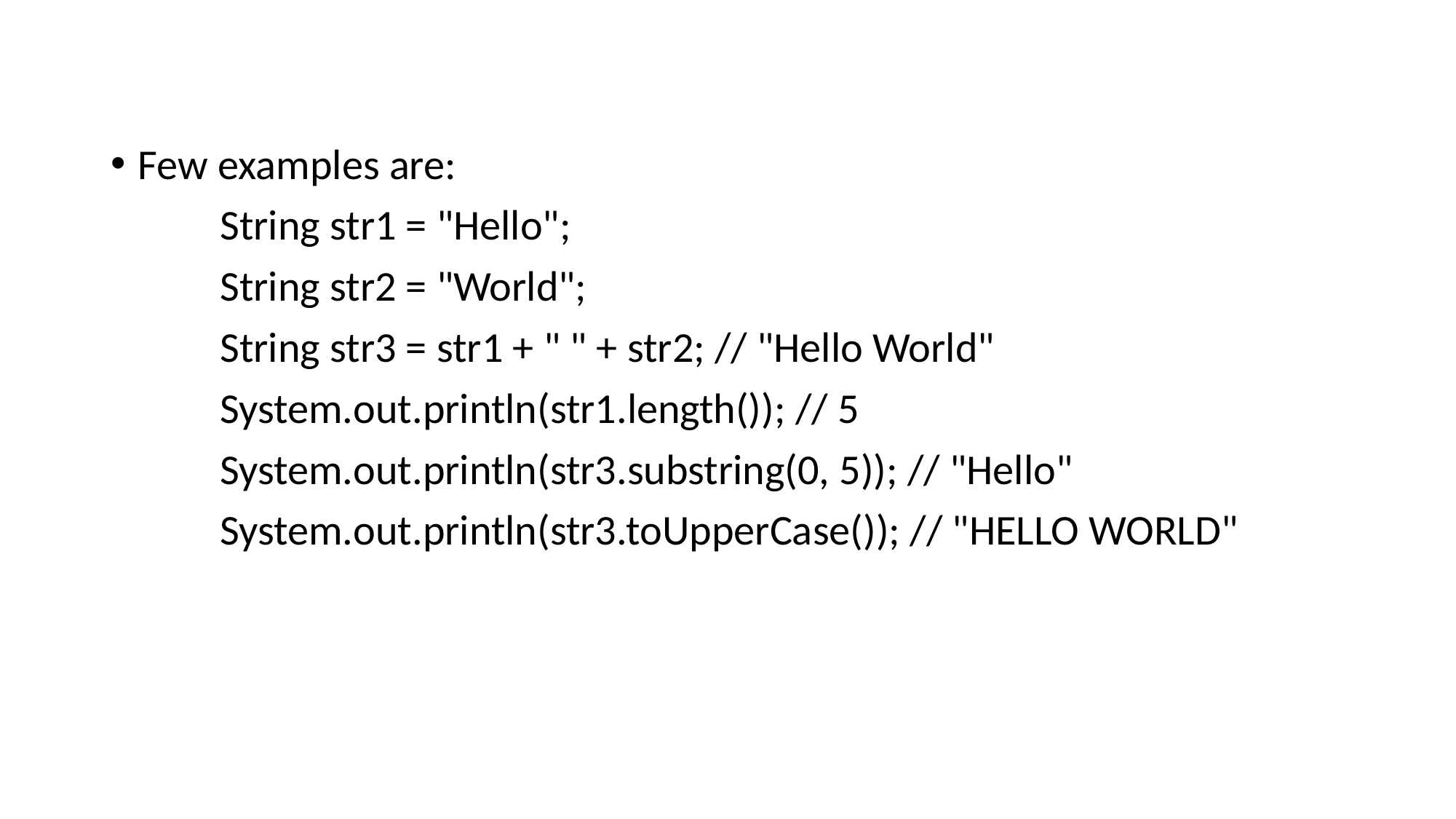

Few examples are:
	String str1 = "Hello";
	String str2 = "World";
	String str3 = str1 + " " + str2; // "Hello World"
	System.out.println(str1.length()); // 5
	System.out.println(str3.substring(0, 5)); // "Hello"
	System.out.println(str3.toUpperCase()); // "HELLO WORLD"